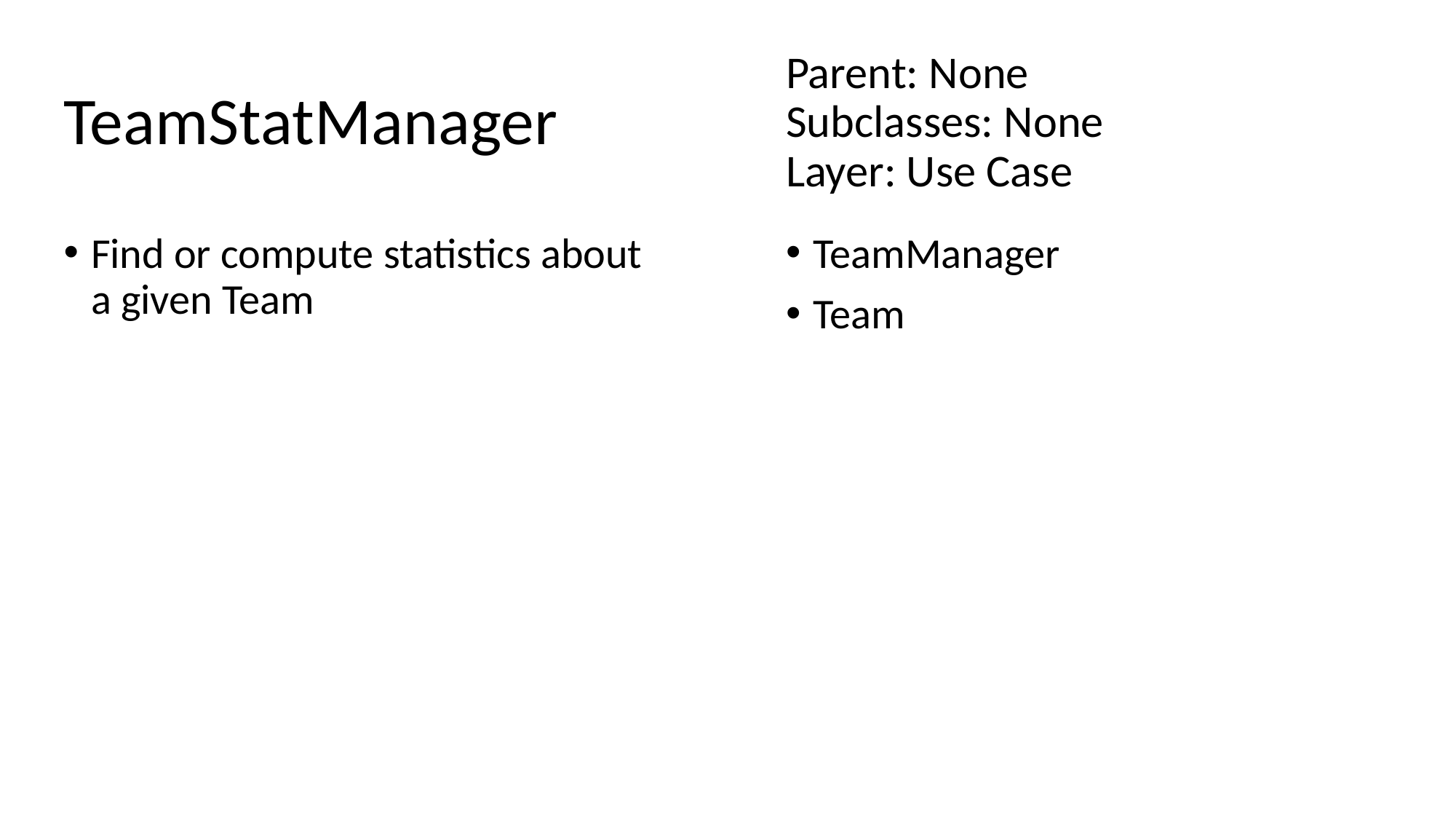

# TeamStatManager
Parent: None
Subclasses: None
Layer: Use Case
Find or compute statistics about a given Team
TeamManager
Team